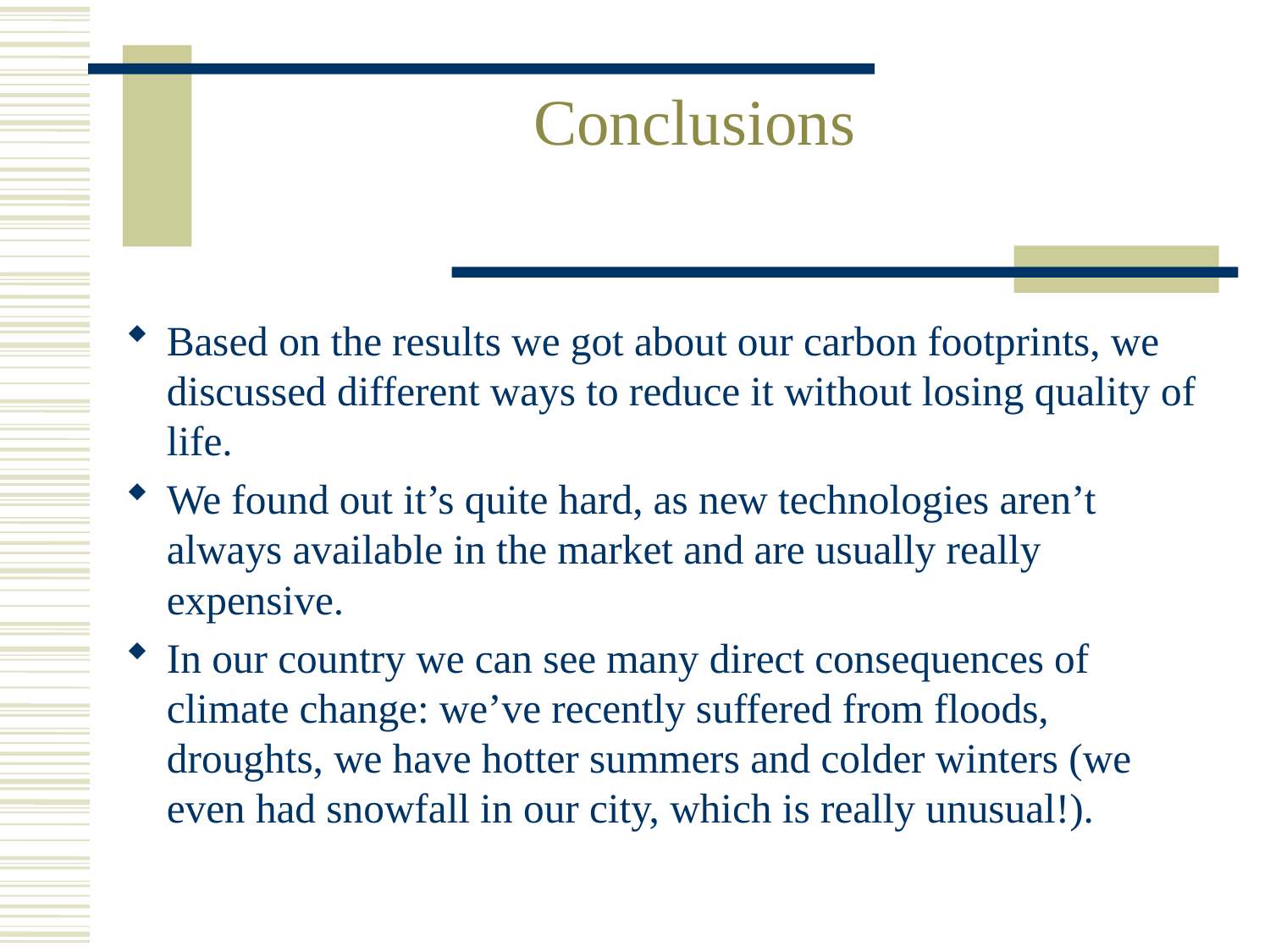

# Conclusions
Based on the results we got about our carbon footprints, we discussed different ways to reduce it without losing quality of life.
We found out it’s quite hard, as new technologies aren’t always available in the market and are usually really expensive.
In our country we can see many direct consequences of climate change: we’ve recently suffered from floods, droughts, we have hotter summers and colder winters (we even had snowfall in our city, which is really unusual!).